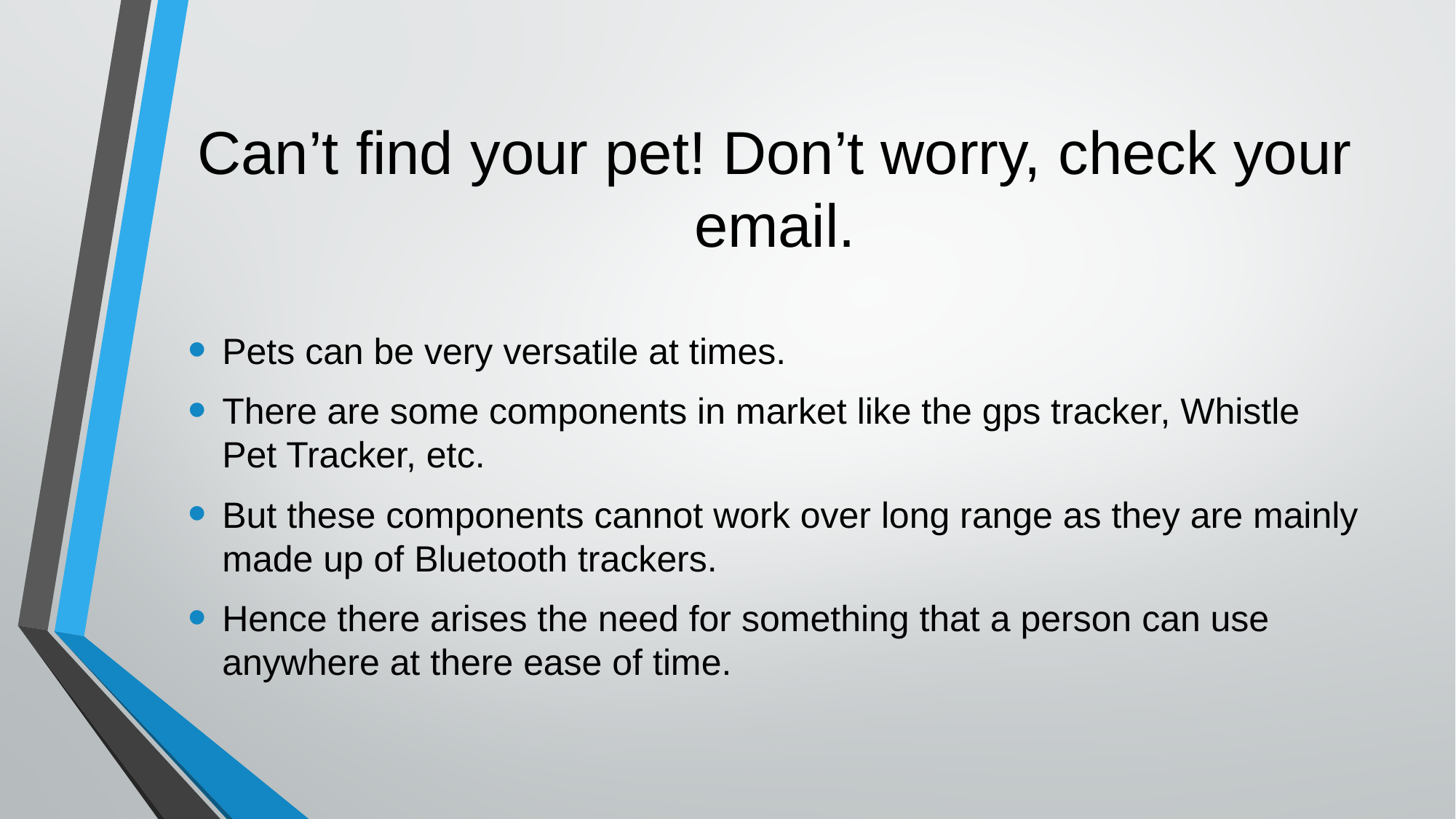

# Can’t find your pet! Don’t worry, check your email.
Pets can be very versatile at times.
There are some components in market like the gps tracker, Whistle Pet Tracker, etc.
But these components cannot work over long range as they are mainly made up of Bluetooth trackers.
Hence there arises the need for something that a person can use anywhere at there ease of time.